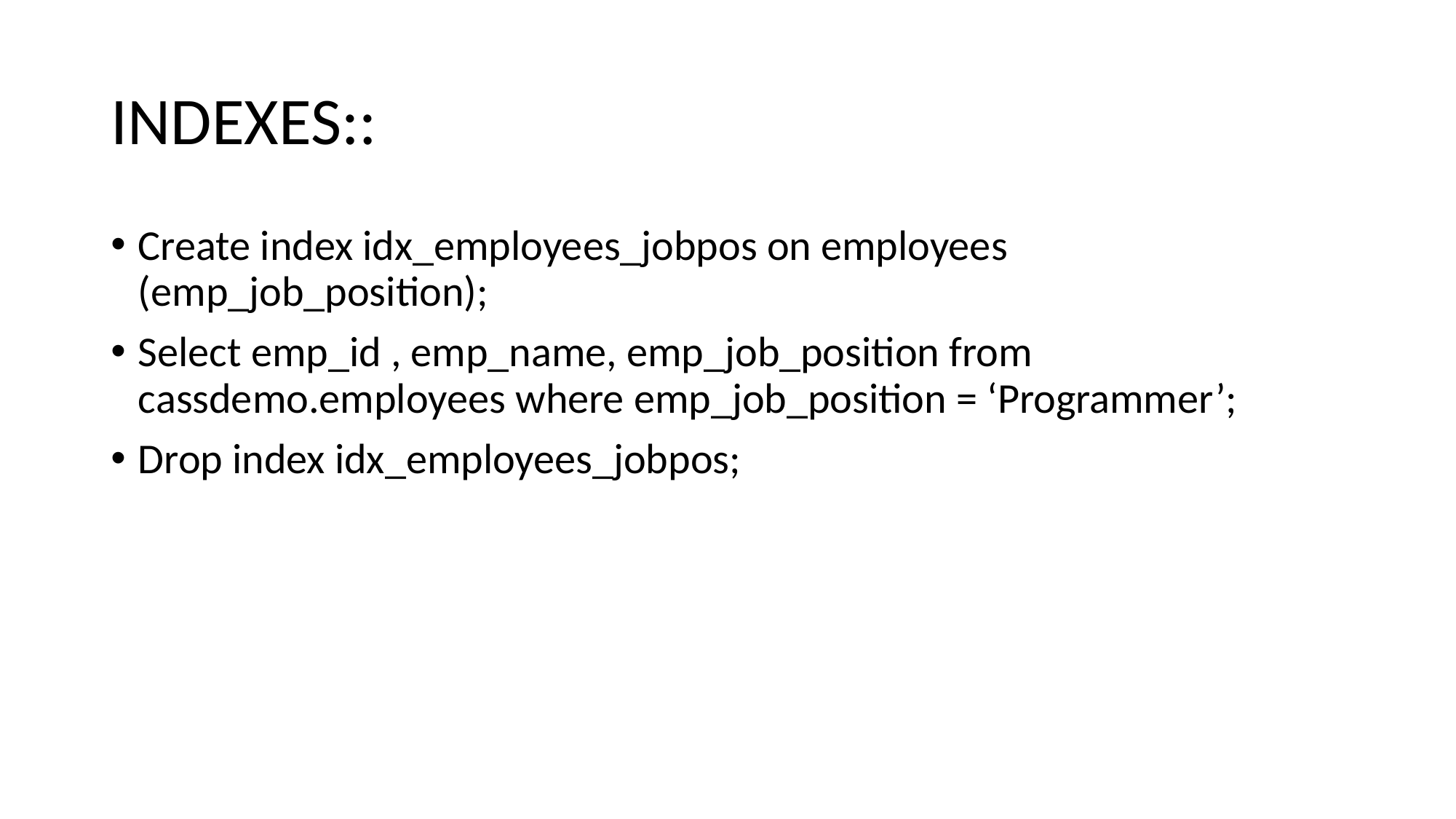

# INDEXES::
Create index idx_employees_jobpos on employees (emp_job_position);
Select emp_id , emp_name, emp_job_position from cassdemo.employees where emp_job_position = ‘Programmer’;
Drop index idx_employees_jobpos;